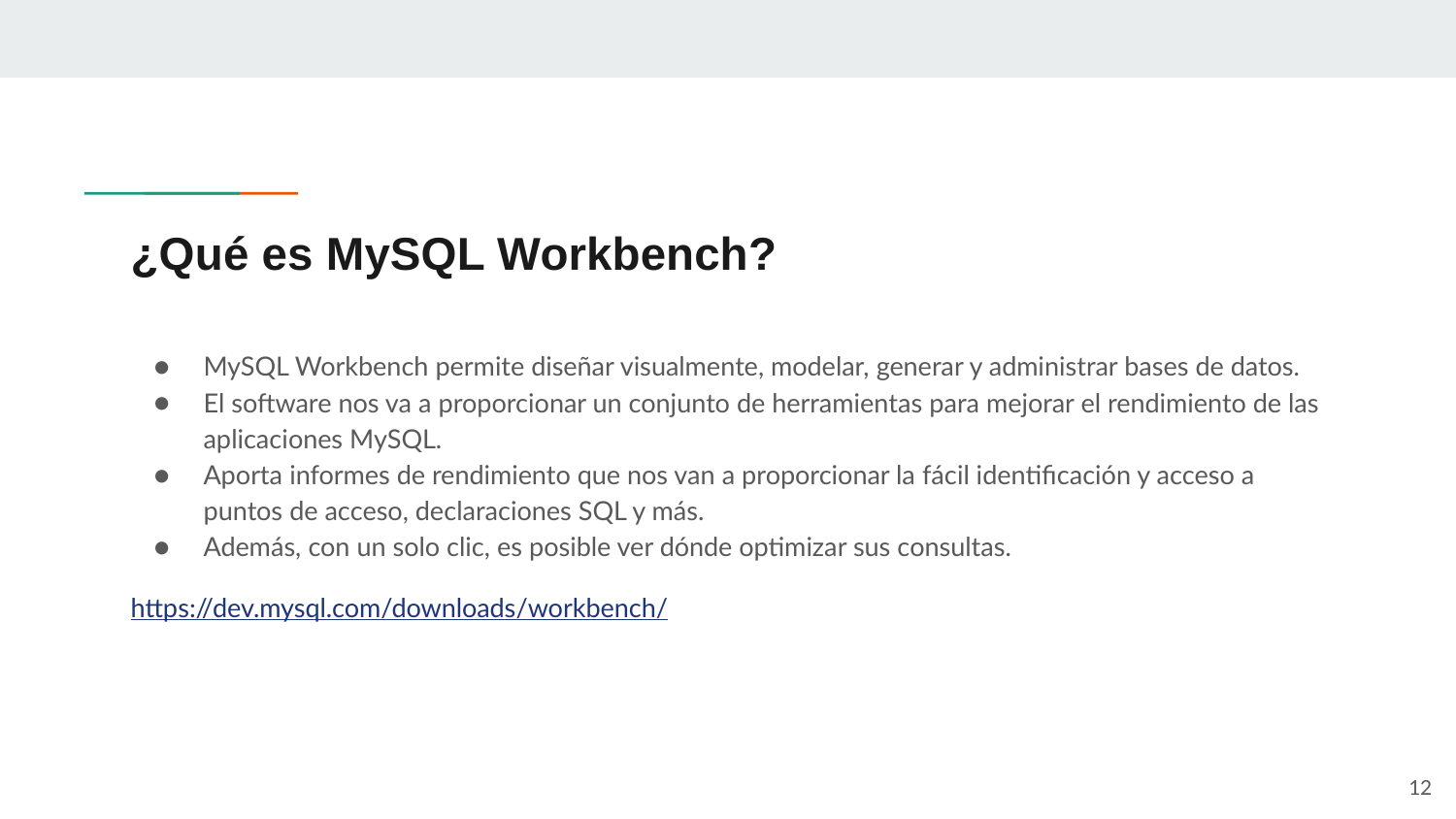

# ¿Qué es MySQL Workbench?
MySQL Workbench permite diseñar visualmente, modelar, generar y administrar bases de datos.
El software nos va a proporcionar un conjunto de herramientas para mejorar el rendimiento de las aplicaciones MySQL.
Aporta informes de rendimiento que nos van a proporcionar la fácil identificación y acceso a puntos de acceso, declaraciones SQL y más.
Además, con un solo clic, es posible ver dónde optimizar sus consultas.
https://dev.mysql.com/downloads/workbench/

12